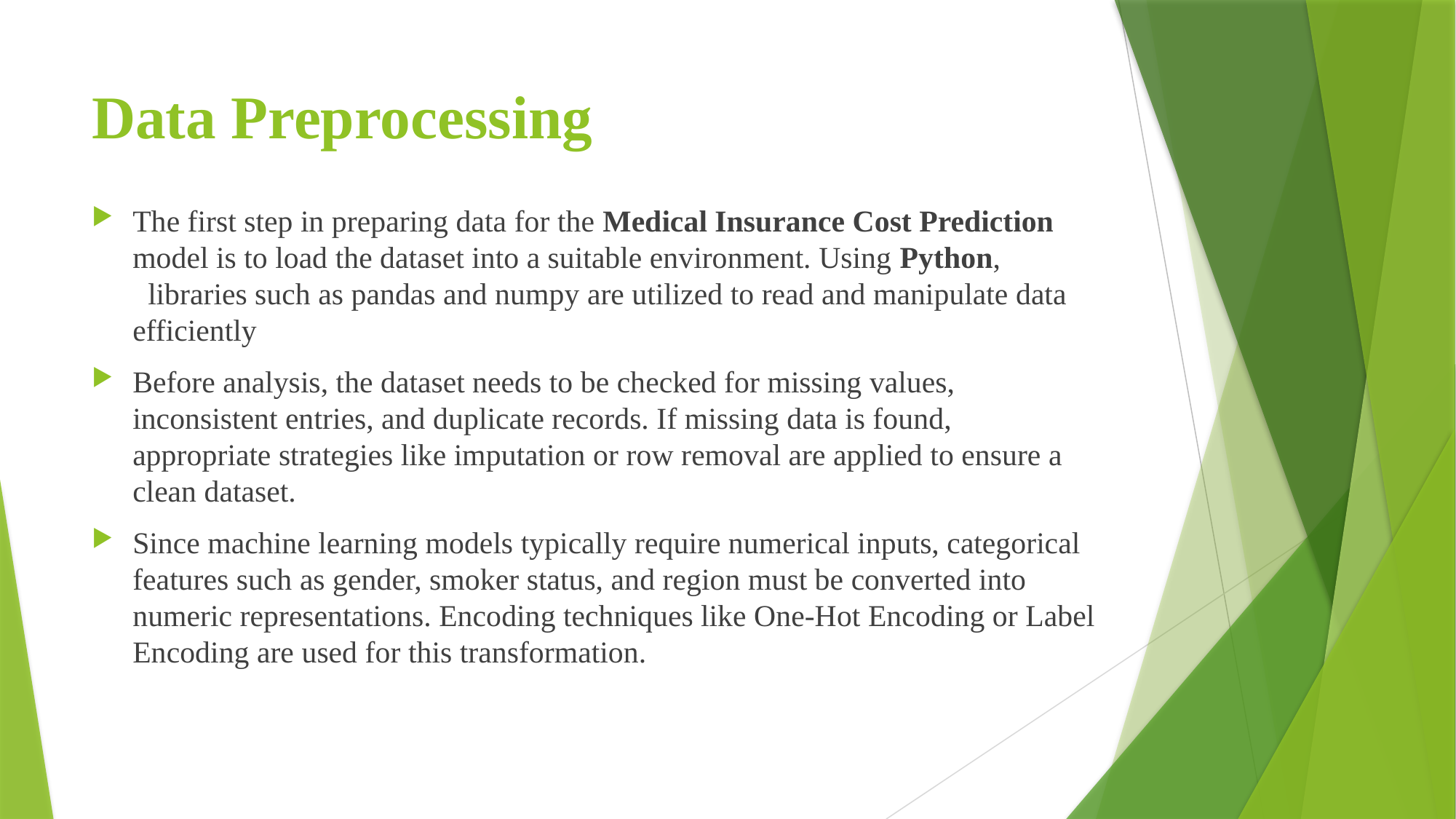

# Data Preprocessing
The first step in preparing data for the Medical Insurance Cost Prediction model is to load the dataset into a suitable environment. Using Python,               libraries such as pandas and numpy are utilized to read and manipulate data efficiently
Before analysis, the dataset needs to be checked for missing values, inconsistent entries, and duplicate records. If missing data is found, appropriate strategies like imputation or row removal are applied to ensure a clean dataset.
Since machine learning models typically require numerical inputs, categorical features such as gender, smoker status, and region must be converted into numeric representations. Encoding techniques like One-Hot Encoding or Label Encoding are used for this transformation.